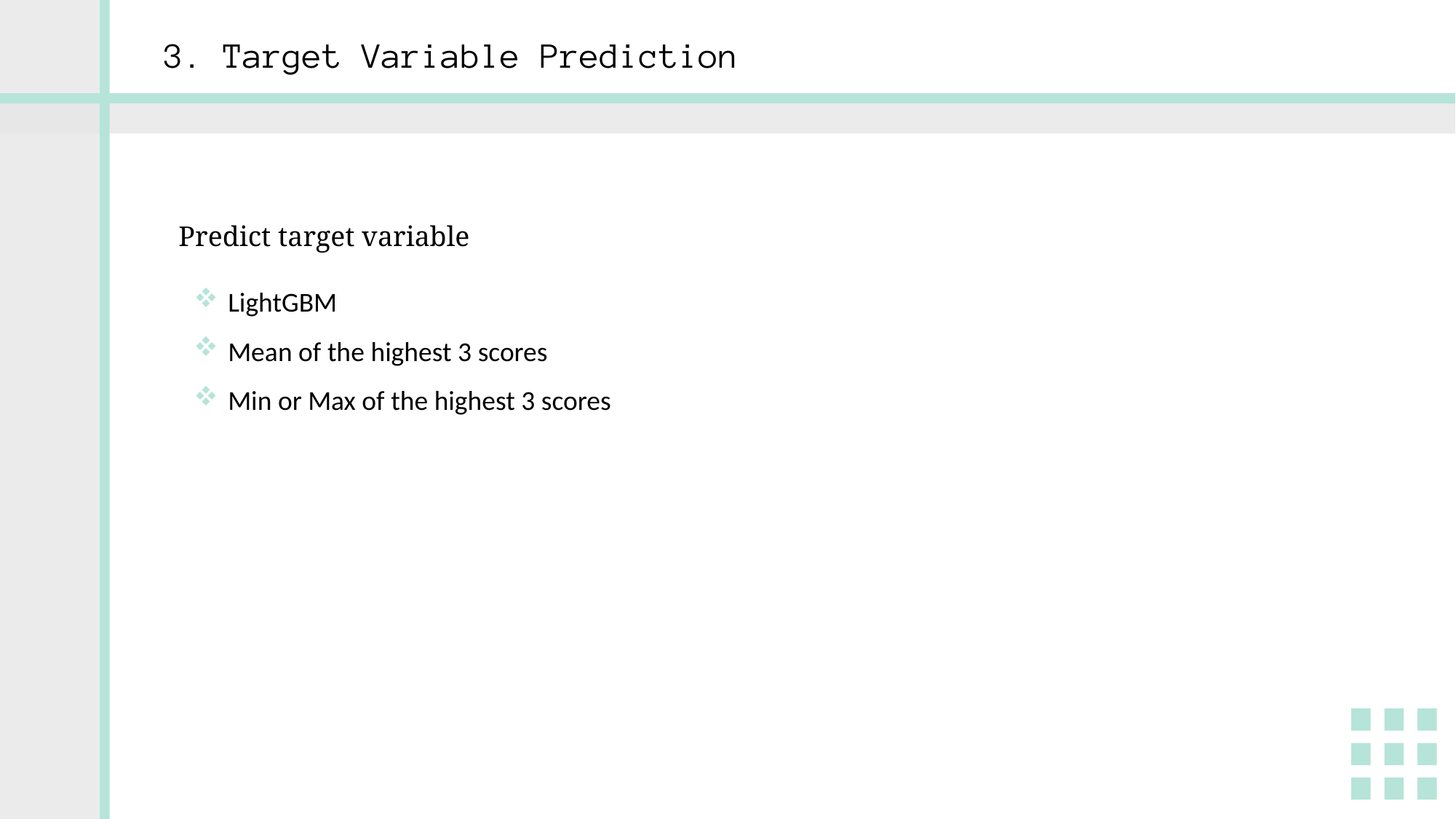

3. Target Variable Prediction

Predict target variable
LightGBM
Mean of the highest 3 scores
Min or Max of the highest 3 scores